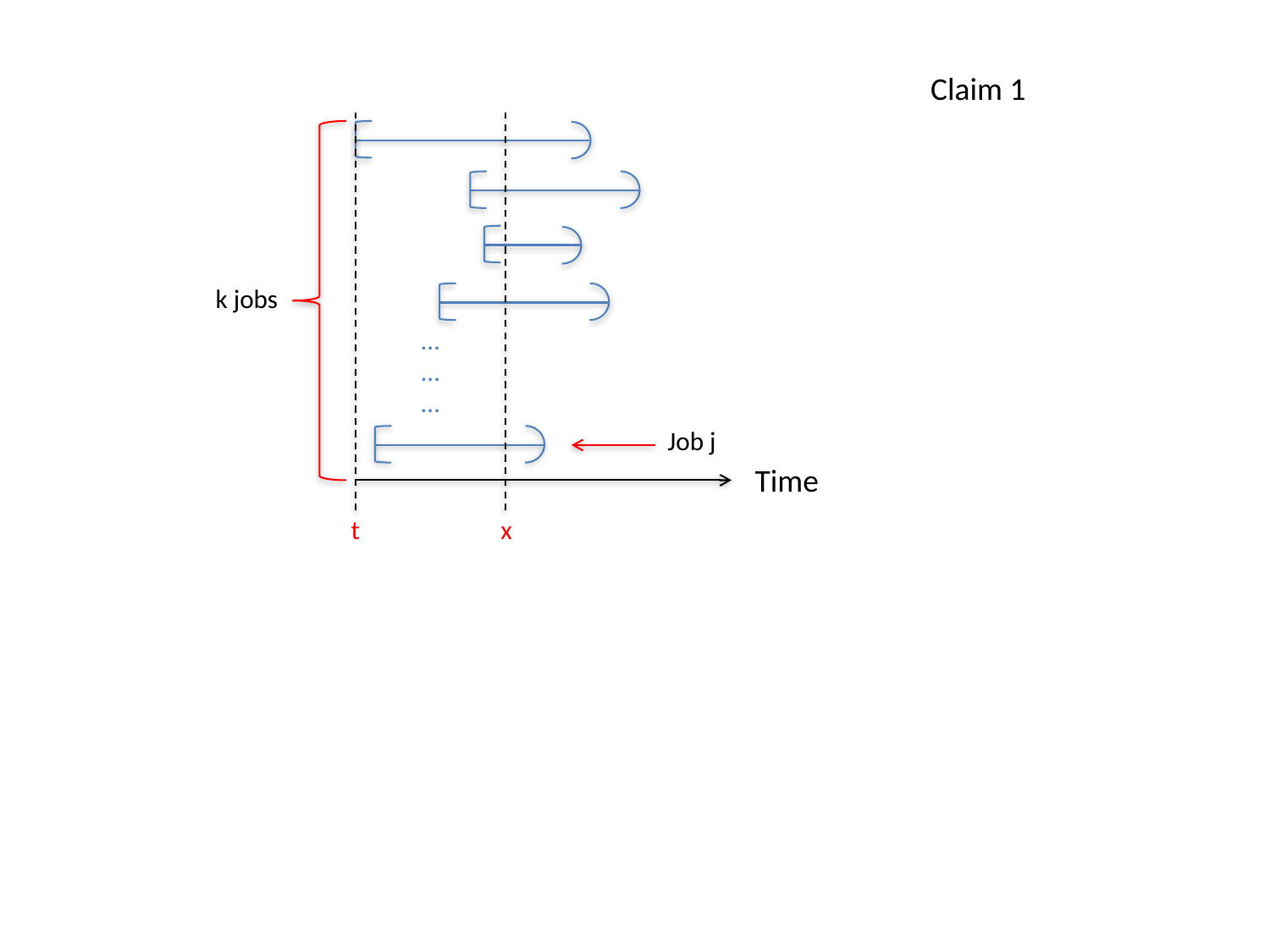

Claim 1

k jobs

…
…
…
Job j

Time
t
x